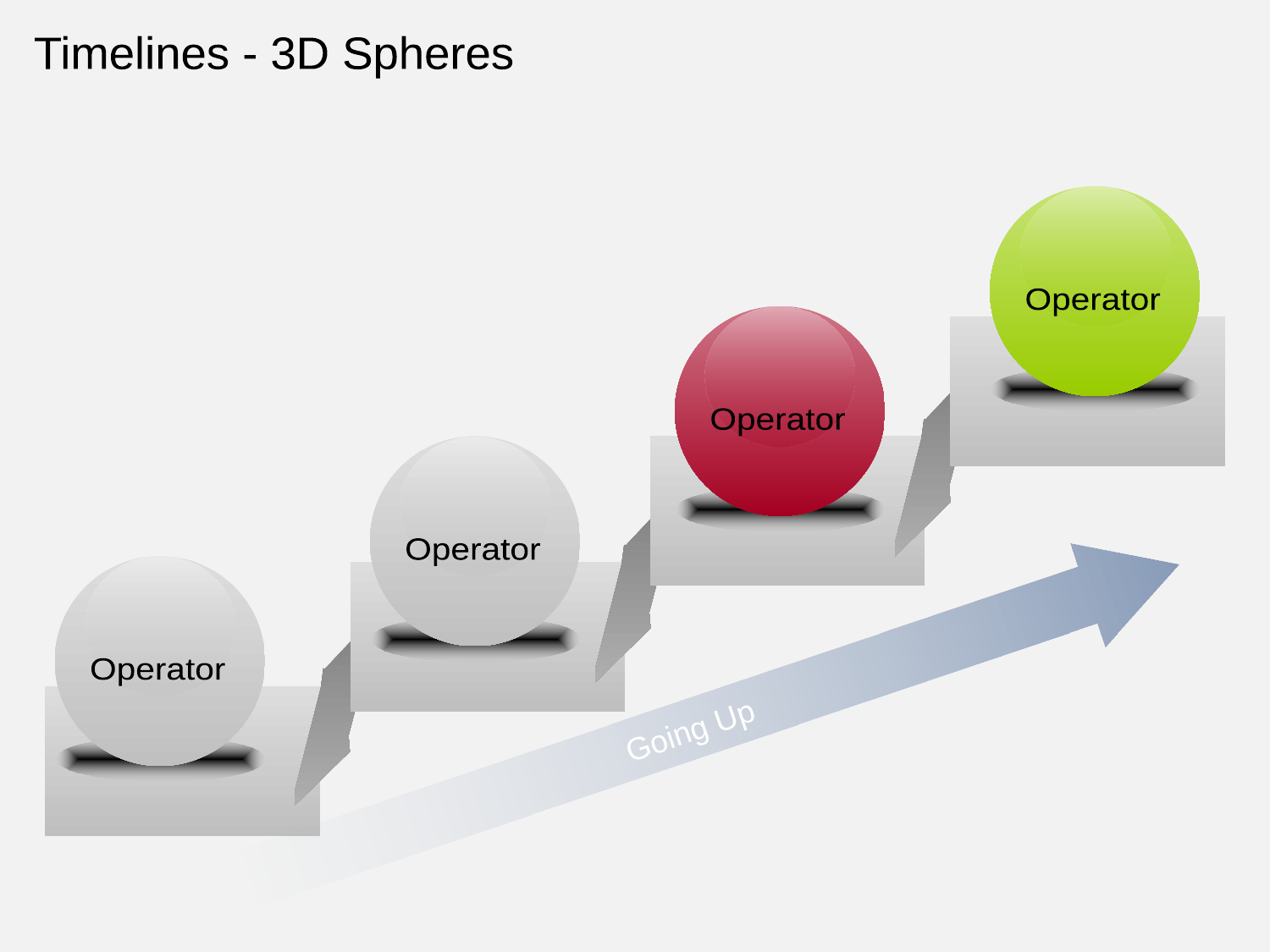

Timelines - 3D Spheres

Operator

Operator

Operator

Operator
Going Up